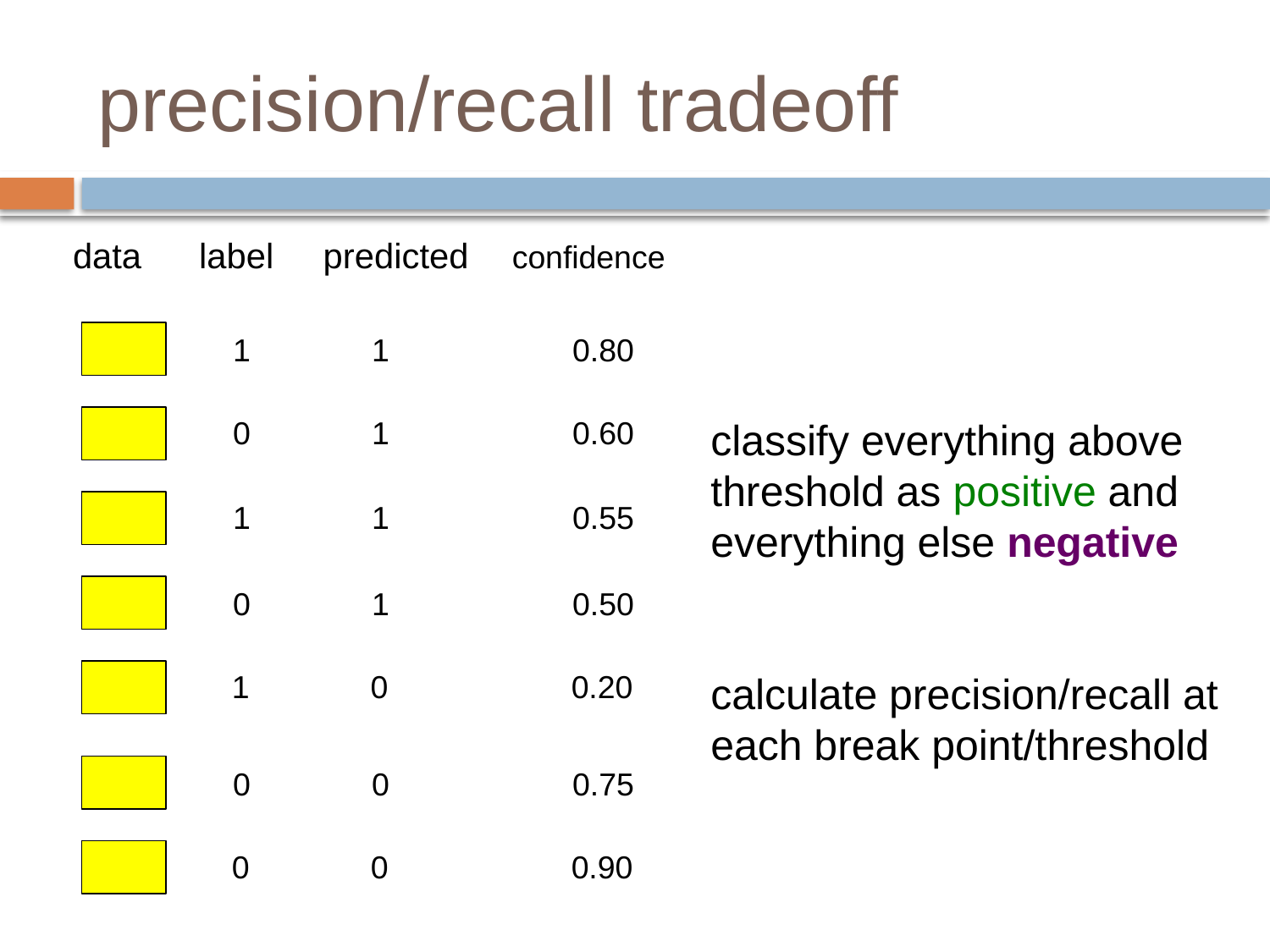

# precision/recall tradeoff
data
label
predicted
confidence

1
1
0.80

0
1
0.60
classify everything above threshold as positive and everything else negative

calculate precision/recall at each break point/threshold

1
1
0.55

0
1
0.50

1
0
0.20

0
0
0.75

0
0
0.90